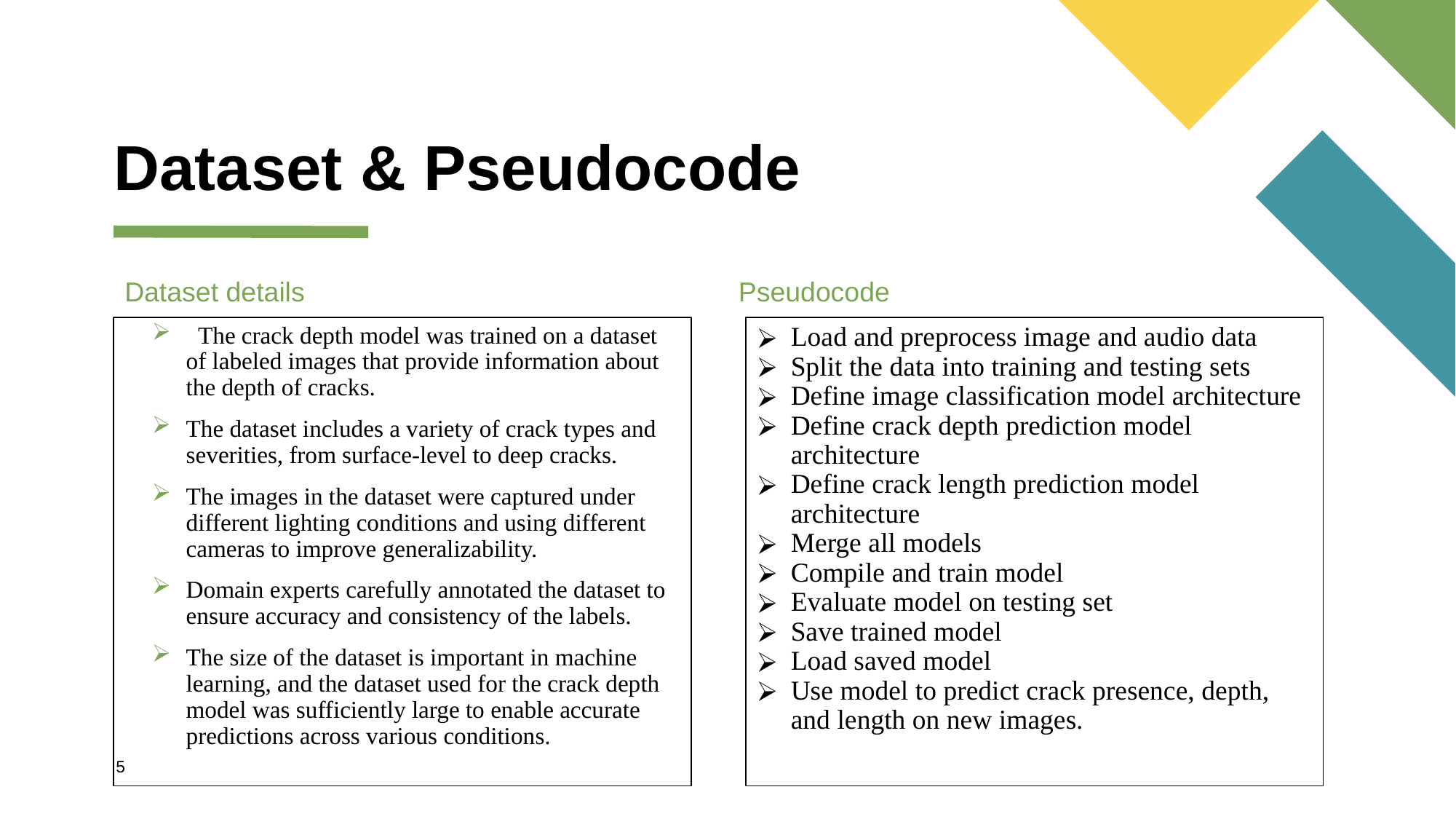

# Dataset & Pseudocode
Dataset details
Pseudocode
  The crack depth model was trained on a dataset of labeled images that provide information about the depth of cracks.
The dataset includes a variety of crack types and severities, from surface-level to deep cracks.
The images in the dataset were captured under different lighting conditions and using different cameras to improve generalizability.
Domain experts carefully annotated the dataset to ensure accuracy and consistency of the labels.
The size of the dataset is important in machine learning, and the dataset used for the crack depth model was sufficiently large to enable accurate predictions across various conditions.

Load and preprocess image and audio data
Split the data into training and testing sets
Define image classification model architecture
Define crack depth prediction model architecture
Define crack length prediction model architecture
Merge all models
Compile and train model
Evaluate model on testing set
Save trained model
Load saved model
Use model to predict crack presence, depth, and length on new images.
5